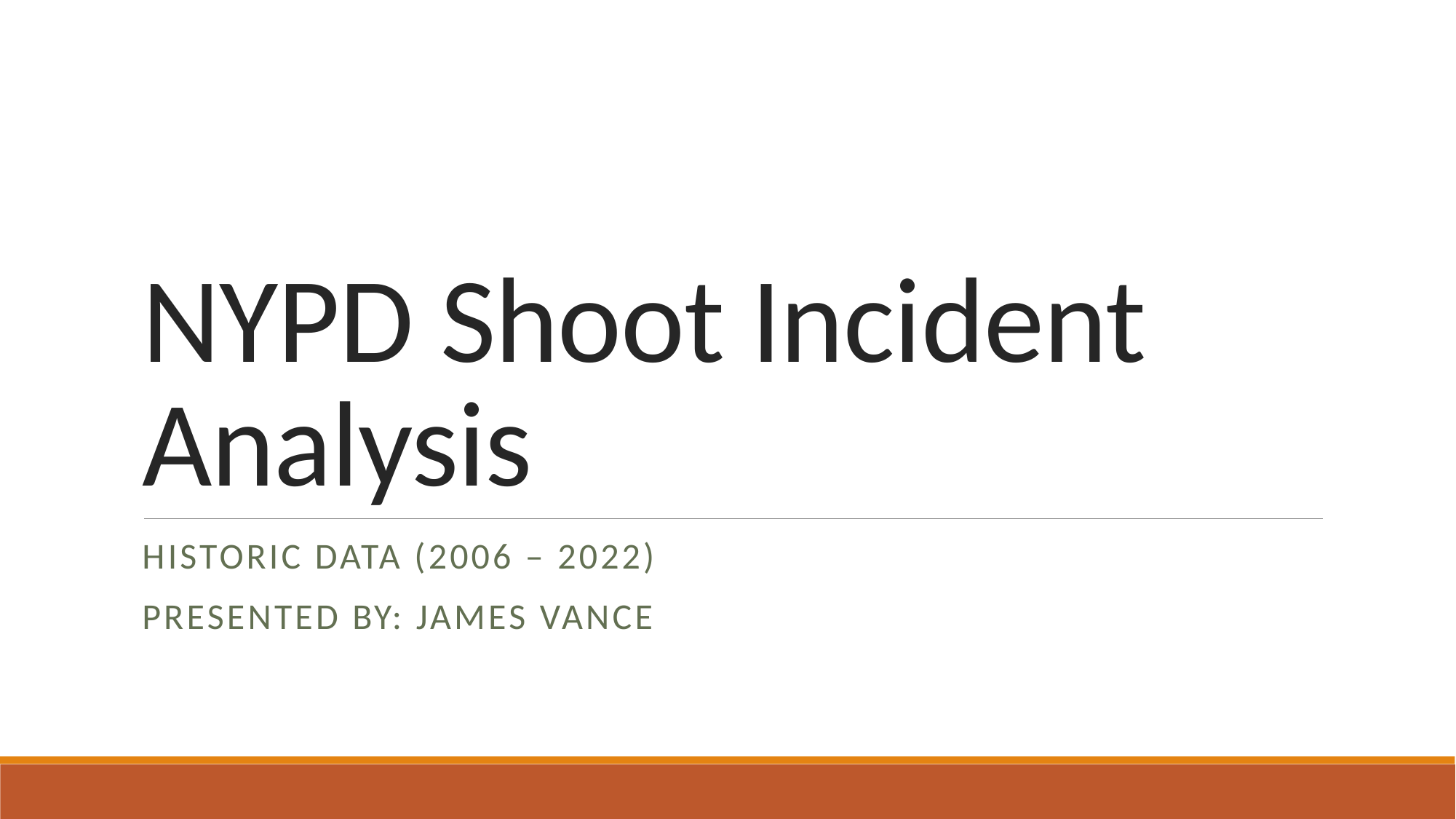

# NYPD Shoot Incident Analysis
Historic data (2006 – 2022)
Presented by: James Vance